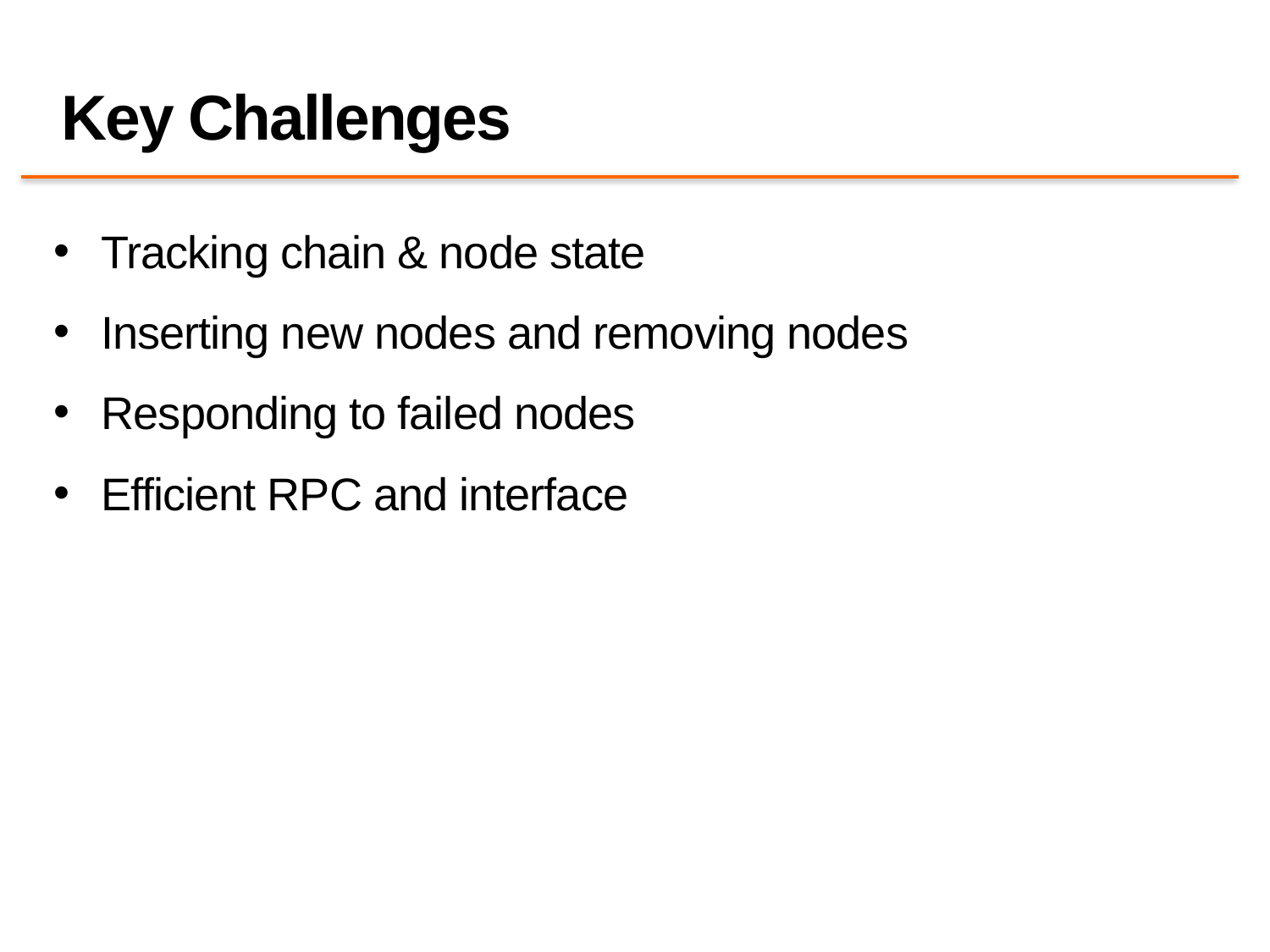

# Key Challenges
Tracking chain & node state
Inserting new nodes and removing nodes
Responding to failed nodes
Efficient RPC and interface